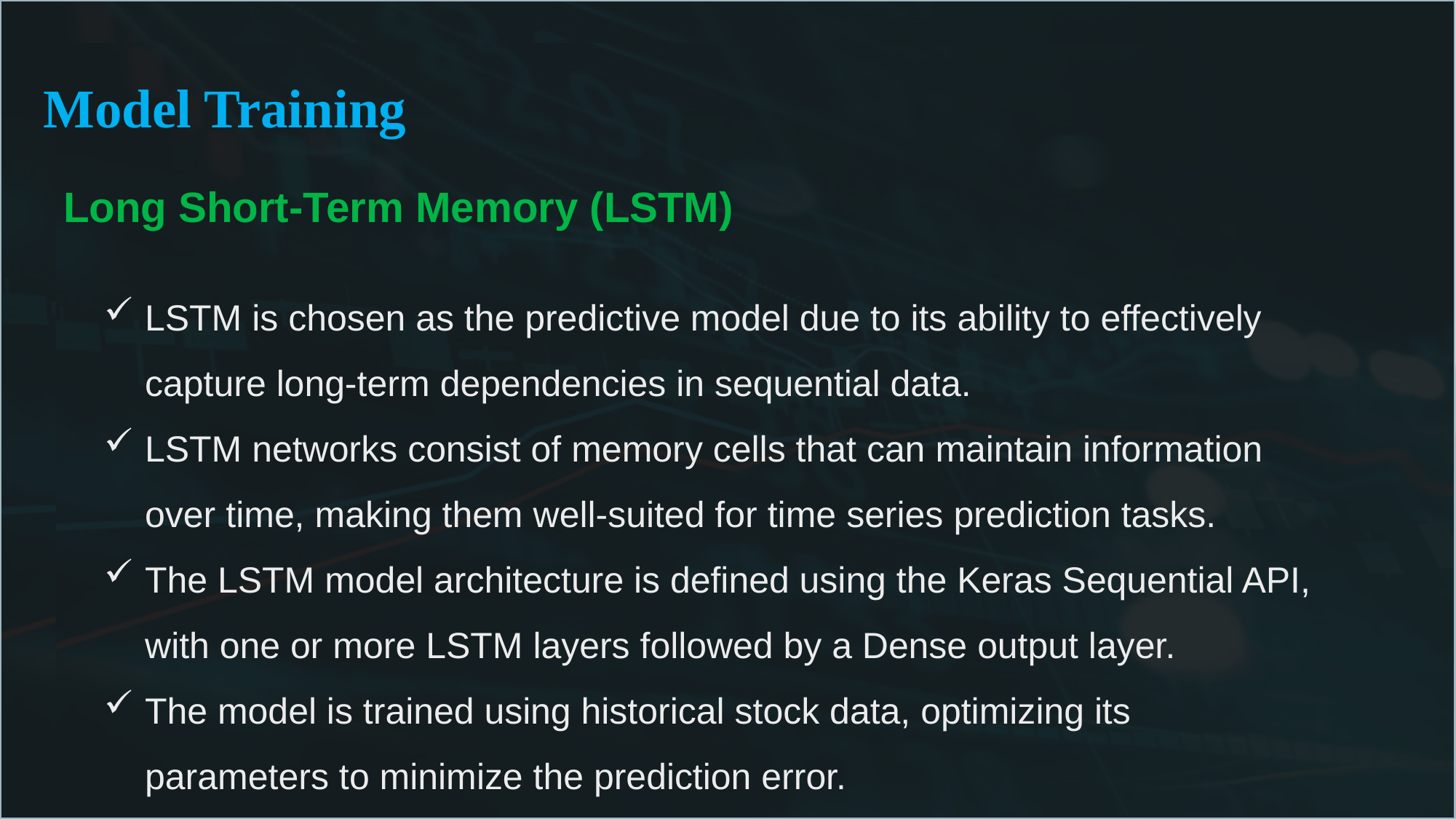

Model Training
#

Long Short-Term Memory (LSTM)

LSTM is chosen as the predictive model due to its ability to effectively capture long-term dependencies in sequential data.
LSTM networks consist of memory cells that can maintain information over time, making them well-suited for time series prediction tasks.
The LSTM model architecture is defined using the Keras Sequential API, with one or more LSTM layers followed by a Dense output layer.
The model is trained using historical stock data, optimizing its parameters to minimize the prediction error.